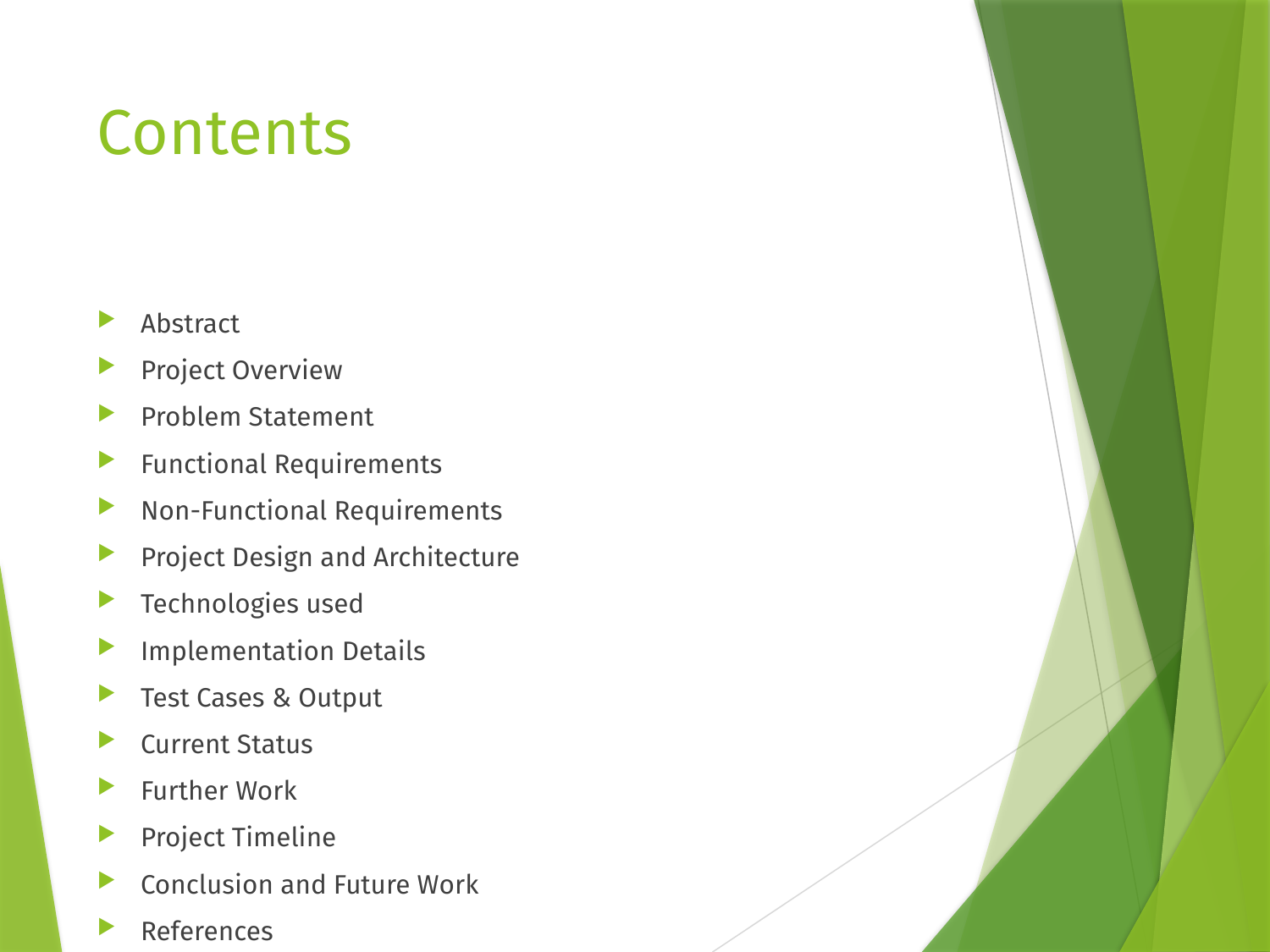

# Contents
Abstract
Project Overview
Problem Statement
Functional Requirements
Non-Functional Requirements
Project Design and Architecture
Technologies used
Implementation Details
Test Cases & Output
Current Status
Further Work
Project Timeline
Conclusion and Future Work
References